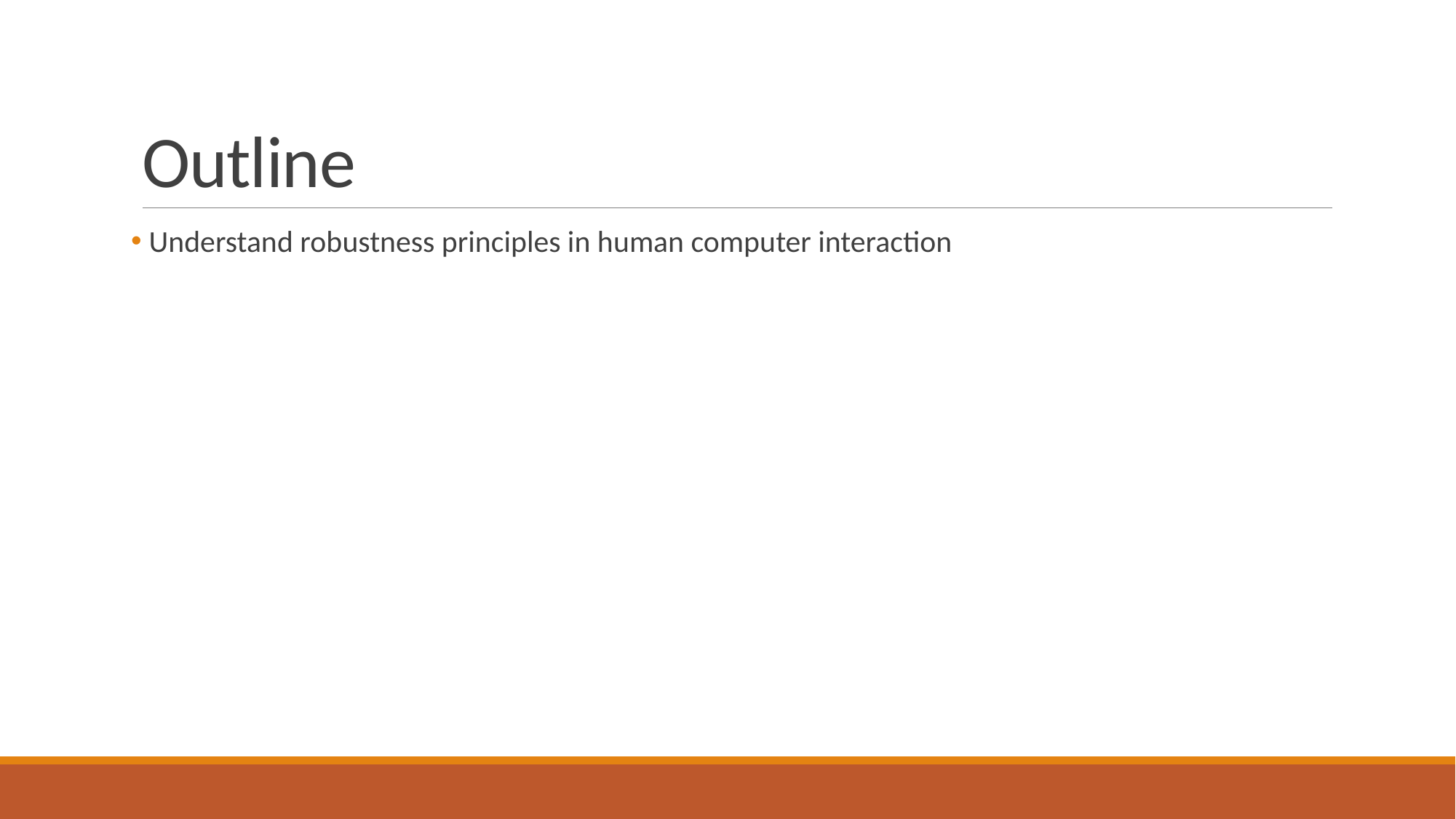

# Outline
 Understand robustness principles in human computer interaction